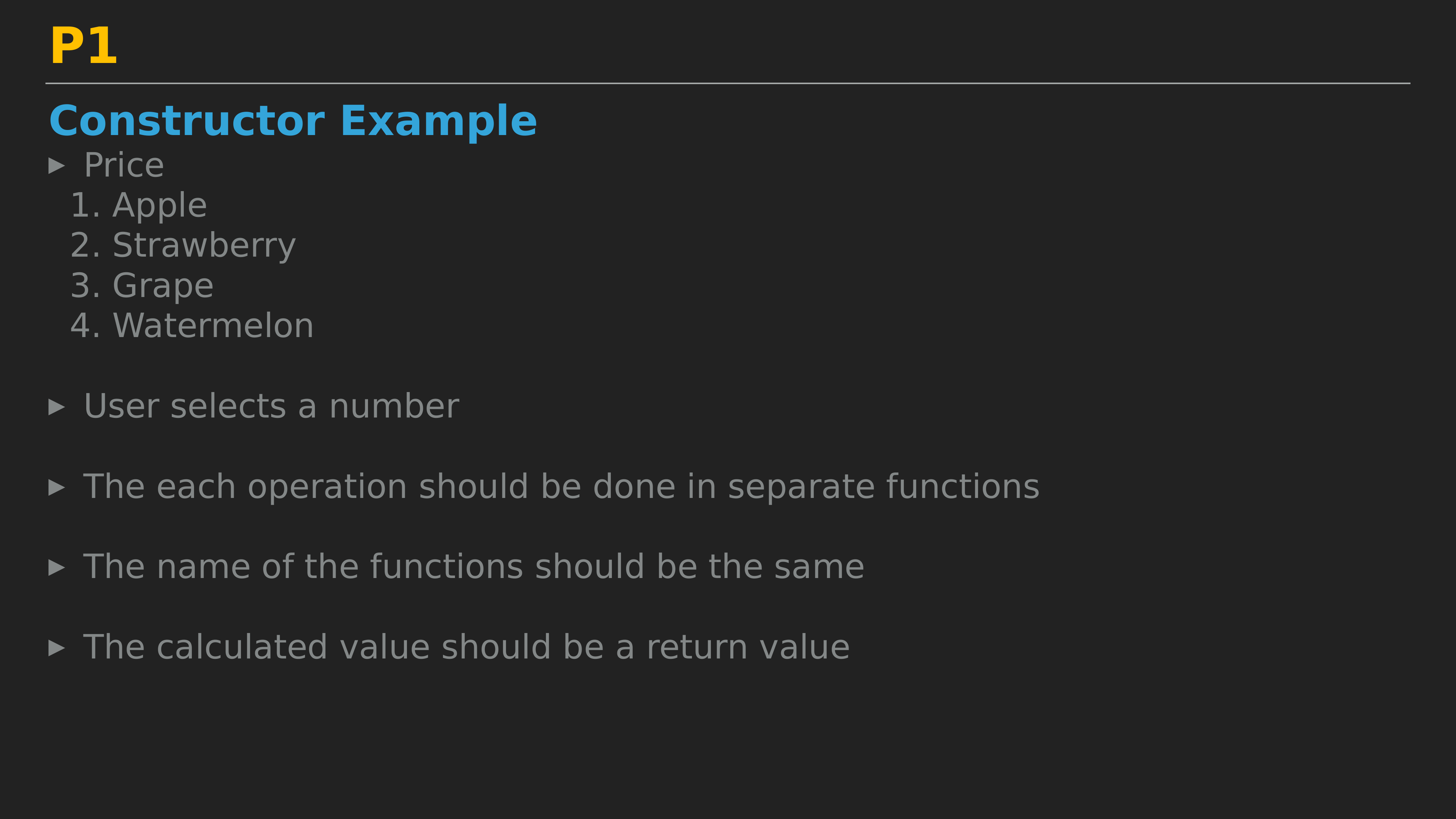

P1
Constructor Example
Price
  1. Apple
  2. Strawberry
  3. Grape
  4. Watermelon

User selects a number

The each operation should be done in separate functions

The name of the functions should be the same

The calculated value should be a return value